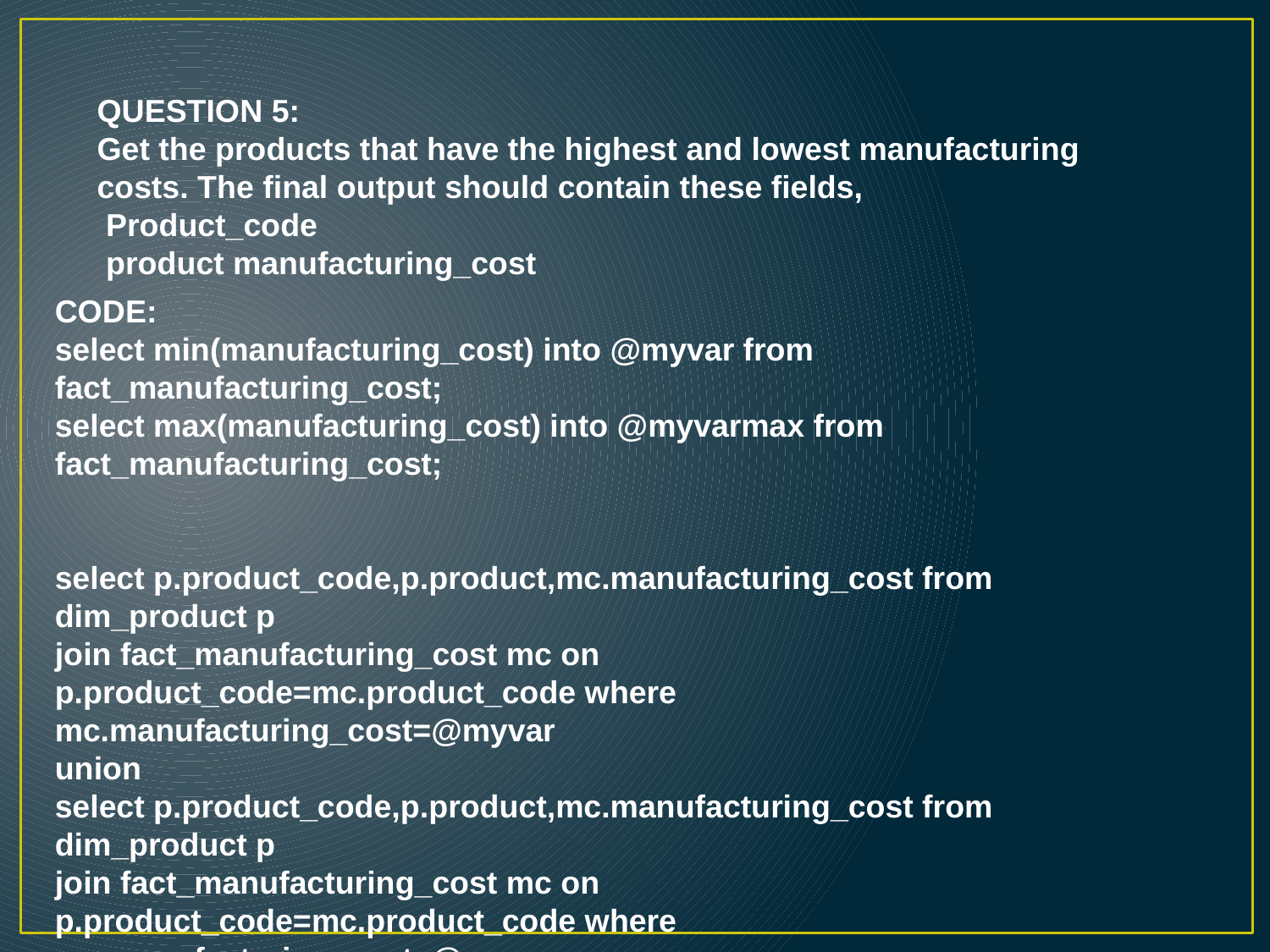

QUESTION 5:
Get the products that have the highest and lowest manufacturing costs. The final output should contain these fields,
 Product_code
 product manufacturing_cost
CODE:
select min(manufacturing_cost) into @myvar from fact_manufacturing_cost;
select max(manufacturing_cost) into @myvarmax from fact_manufacturing_cost;
select p.product_code,p.product,mc.manufacturing_cost from dim_product p
join fact_manufacturing_cost mc on p.product_code=mc.product_code where mc.manufacturing_cost=@myvar
union
select p.product_code,p.product,mc.manufacturing_cost from dim_product p
join fact_manufacturing_cost mc on p.product_code=mc.product_code where mc.manufacturing_cost=@myvarmax;